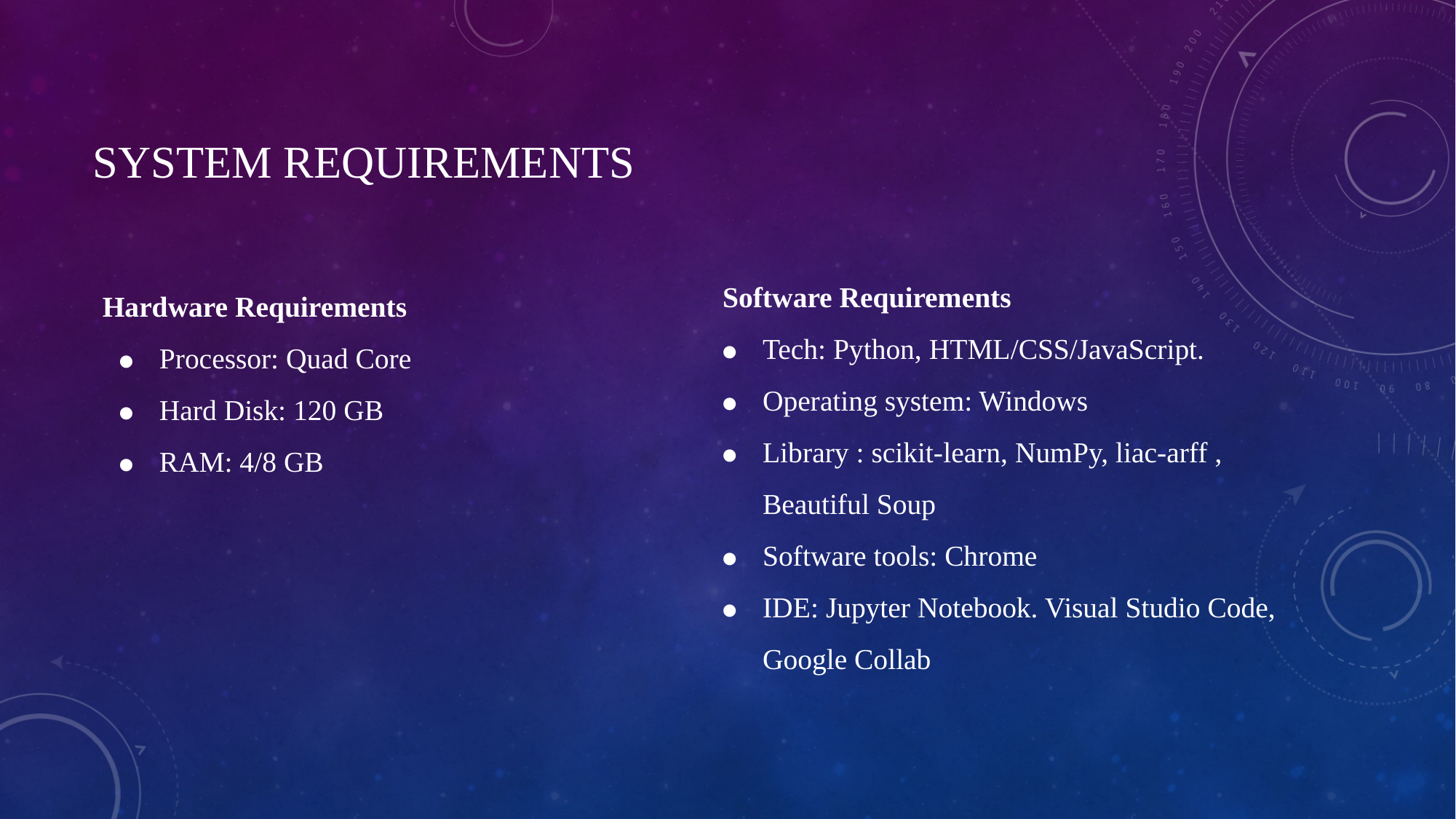

# SYSTEM REQUIREMENTS
Hardware Requirements
Processor: Quad Core
Hard Disk: 120 GB
RAM: 4/8 GB

  Software Requirements
Tech: Python, HTML/CSS/JavaScript.
Operating system: Windows
Library : scikit-learn, NumPy, liac-arff , Beautiful Soup
Software tools: Chrome
IDE: Jupyter Notebook. Visual Studio Code, Google Collab